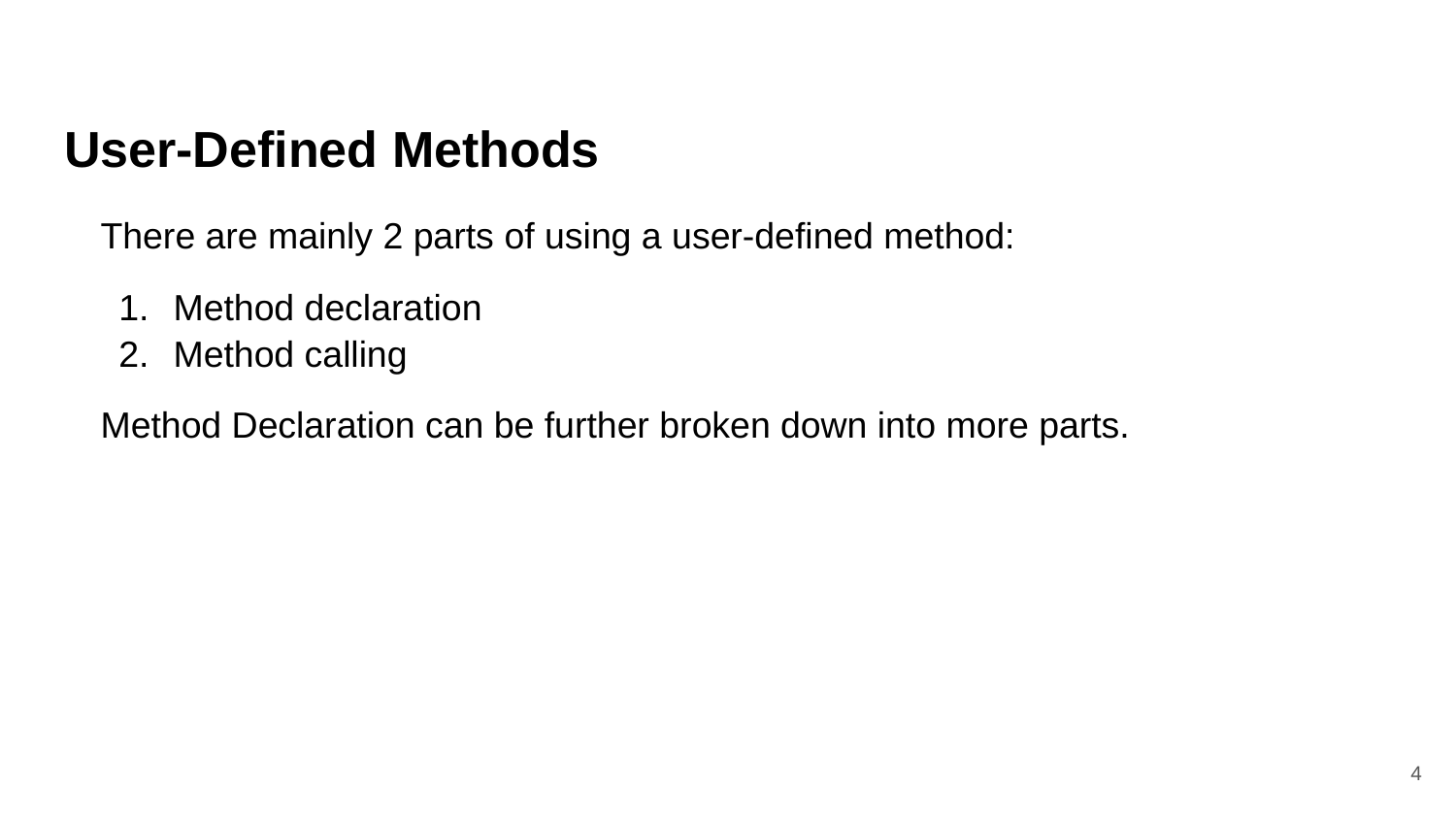

User-Defined Methods
There are mainly 2 parts of using a user-defined method:
Method declaration
Method calling
Method Declaration can be further broken down into more parts.
4